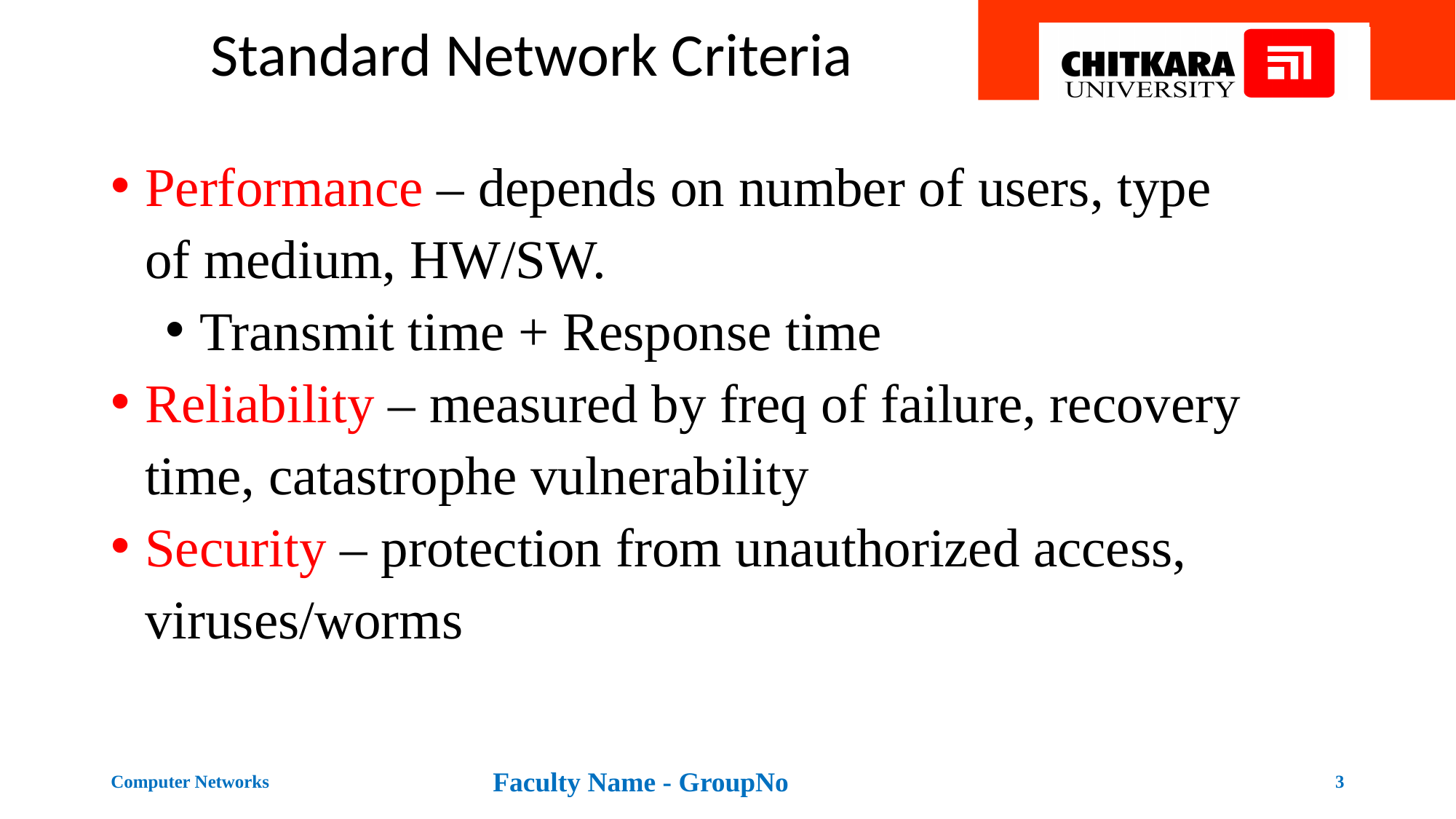

# Standard Network Criteria
Performance – depends on number of users, type of medium, HW/SW.
Transmit time + Response time
Reliability – measured by freq of failure, recovery time, catastrophe vulnerability
Security – protection from unauthorized access, viruses/worms
Computer Networks
Faculty Name - GroupNo
3